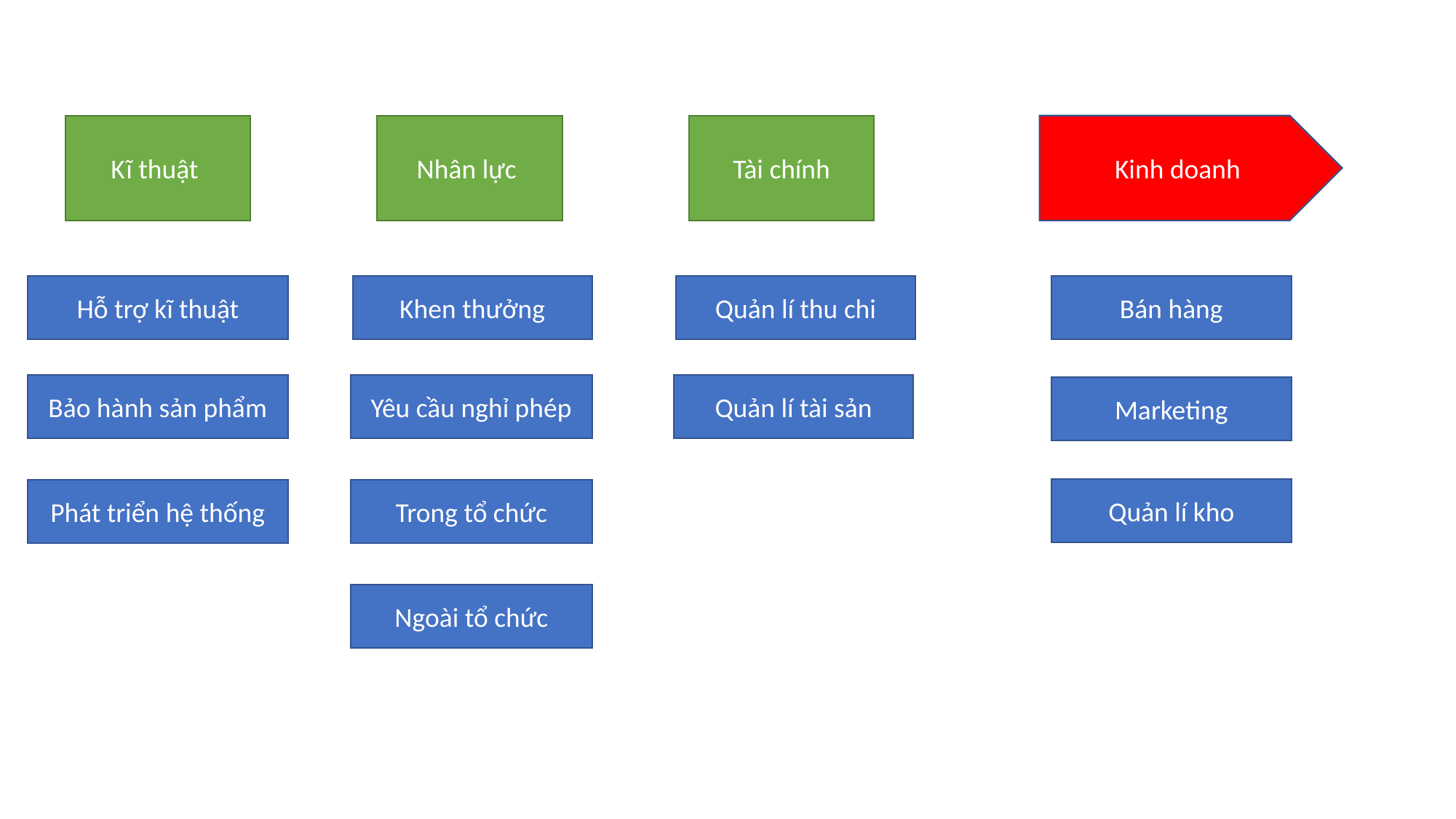

Nhân lực
Kĩ thuật
Tài chính
Kinh doanh
Quản lí thu chi
Bán hàng
Khen thưởng
Hỗ trợ kĩ thuật
Bảo hành sản phẩm
Yêu cầu nghỉ phép
Quản lí tài sản
Marketing
Quản lí kho
Phát triển hệ thống
Trong tổ chức
Ngoài tổ chức